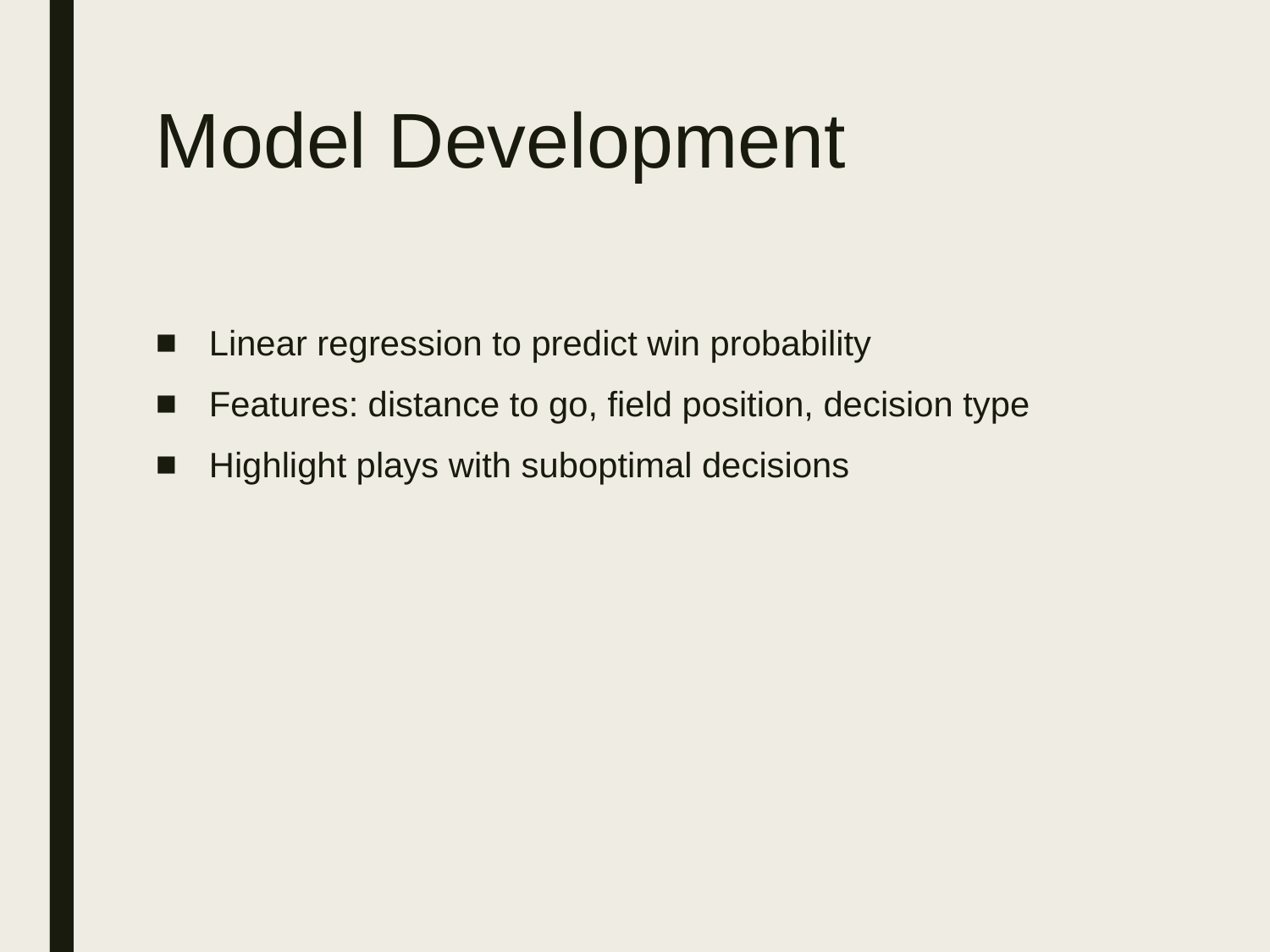

# Model Development
Linear regression to predict win probability
Features: distance to go, field position, decision type
Highlight plays with suboptimal decisions